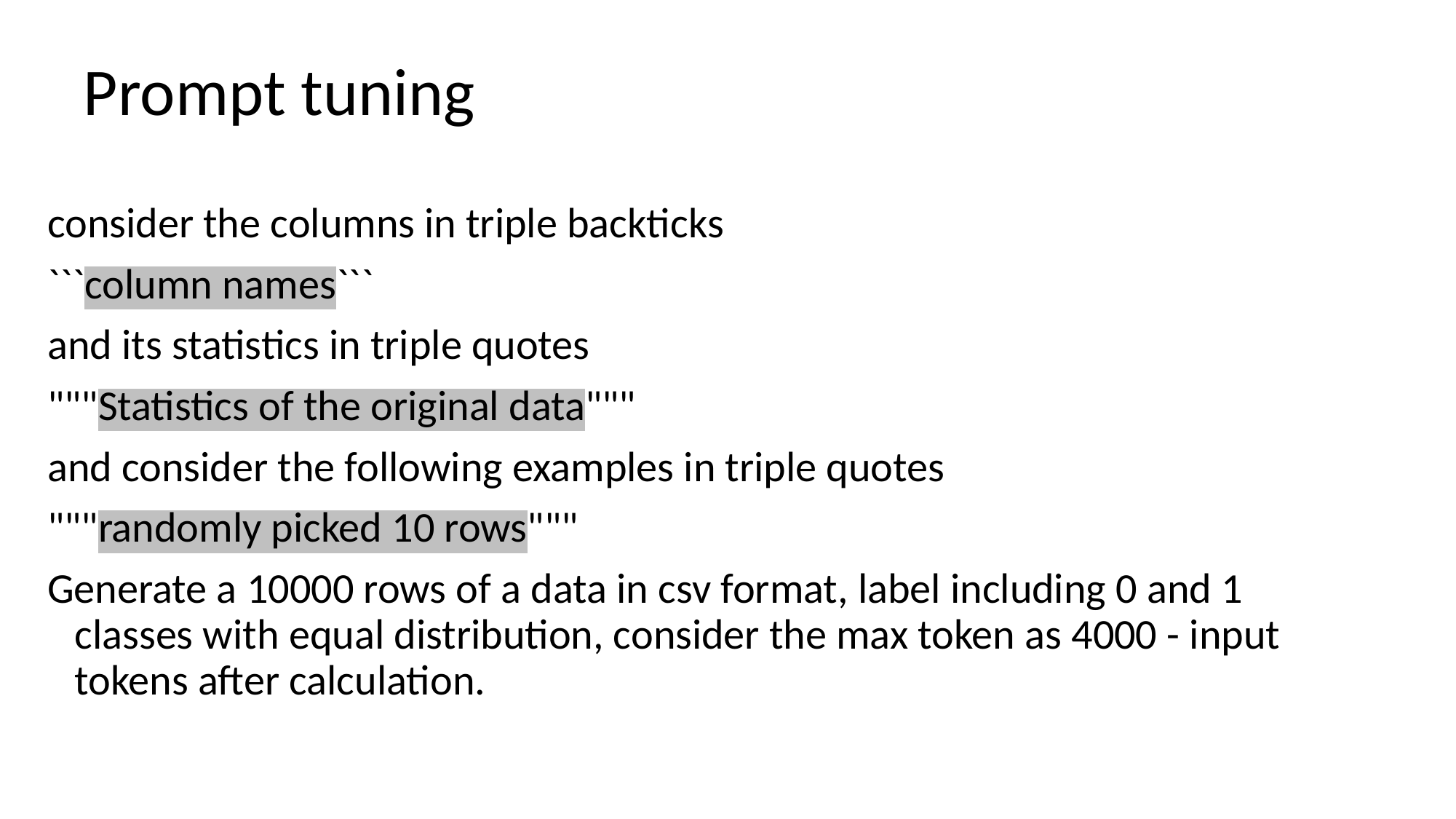

# Prompt tuning
consider the columns in triple backticks
```column names```
and its statistics in triple quotes
"""Statistics of the original data"""
and consider the following examples in triple quotes
"""randomly picked 10 rows"""
Generate a 10000 rows of a data in csv format, label including 0 and 1 classes with equal distribution, consider the max token as 4000 - input tokens after calculation.